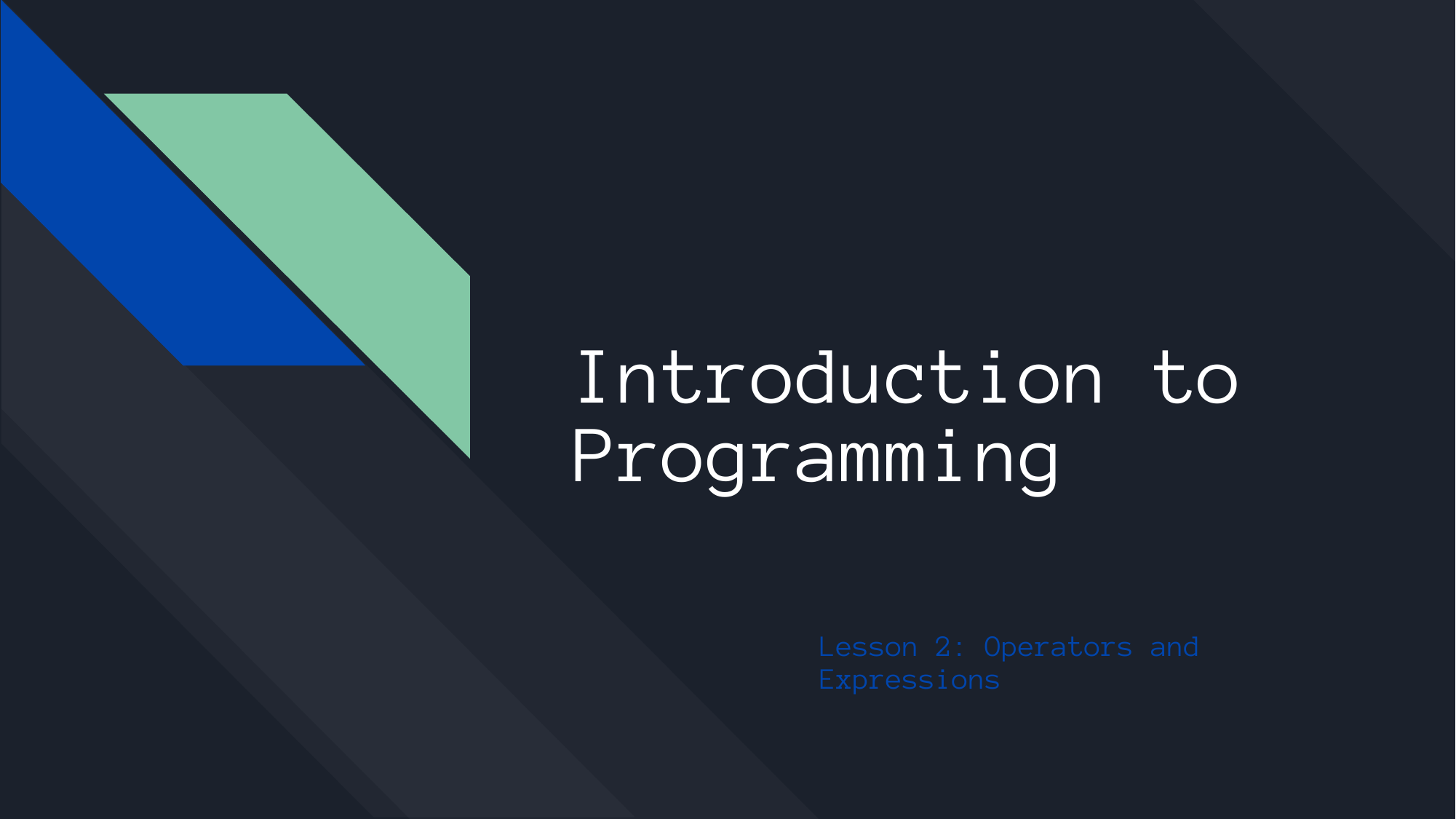

# Introduction to Programming
Lesson 2: Operators and Expressions